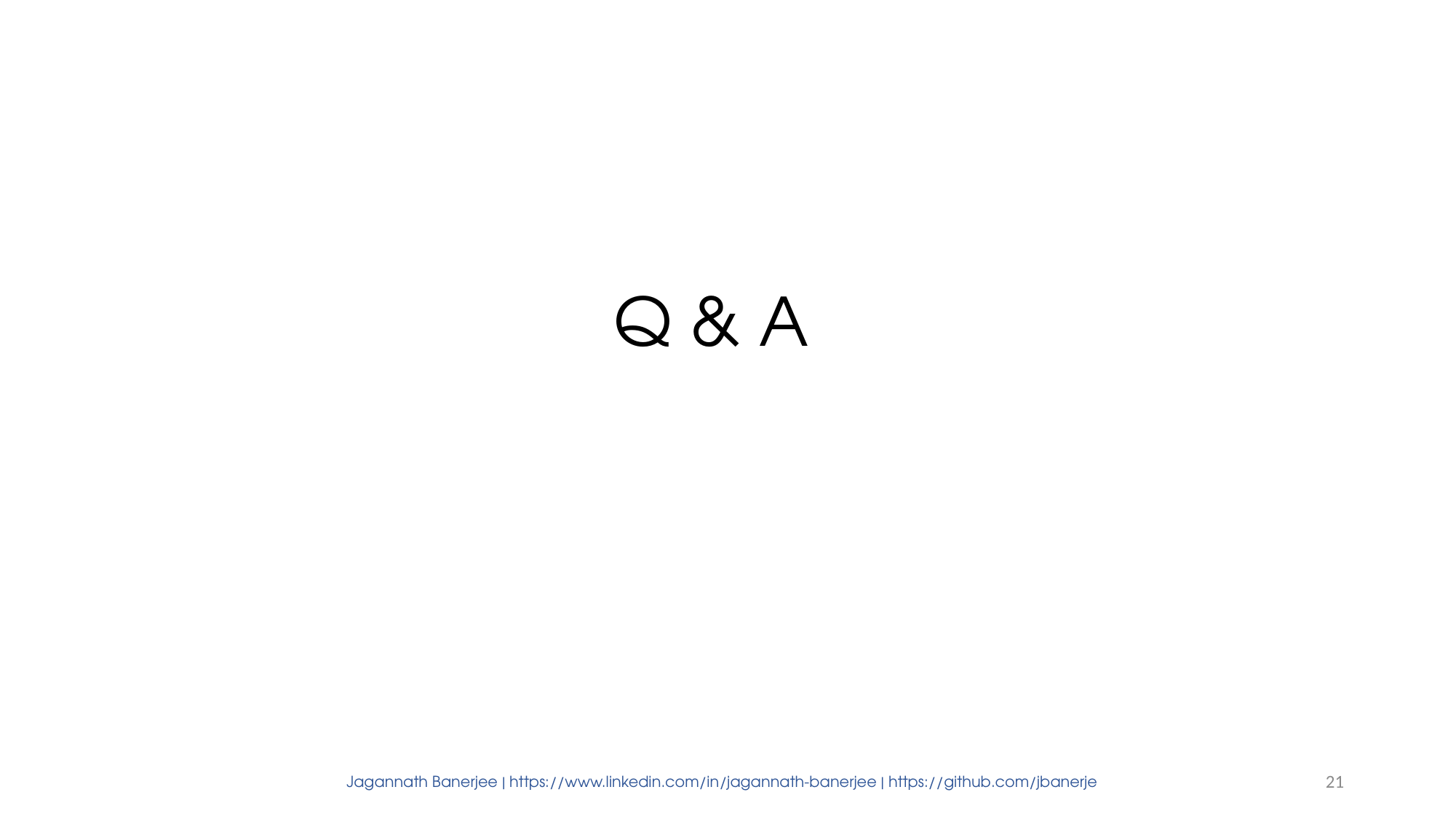

# Q & A
Jagannath Banerjee | https://www.linkedin.com/in/jagannath-banerjee | https://github.com/jbanerje
21